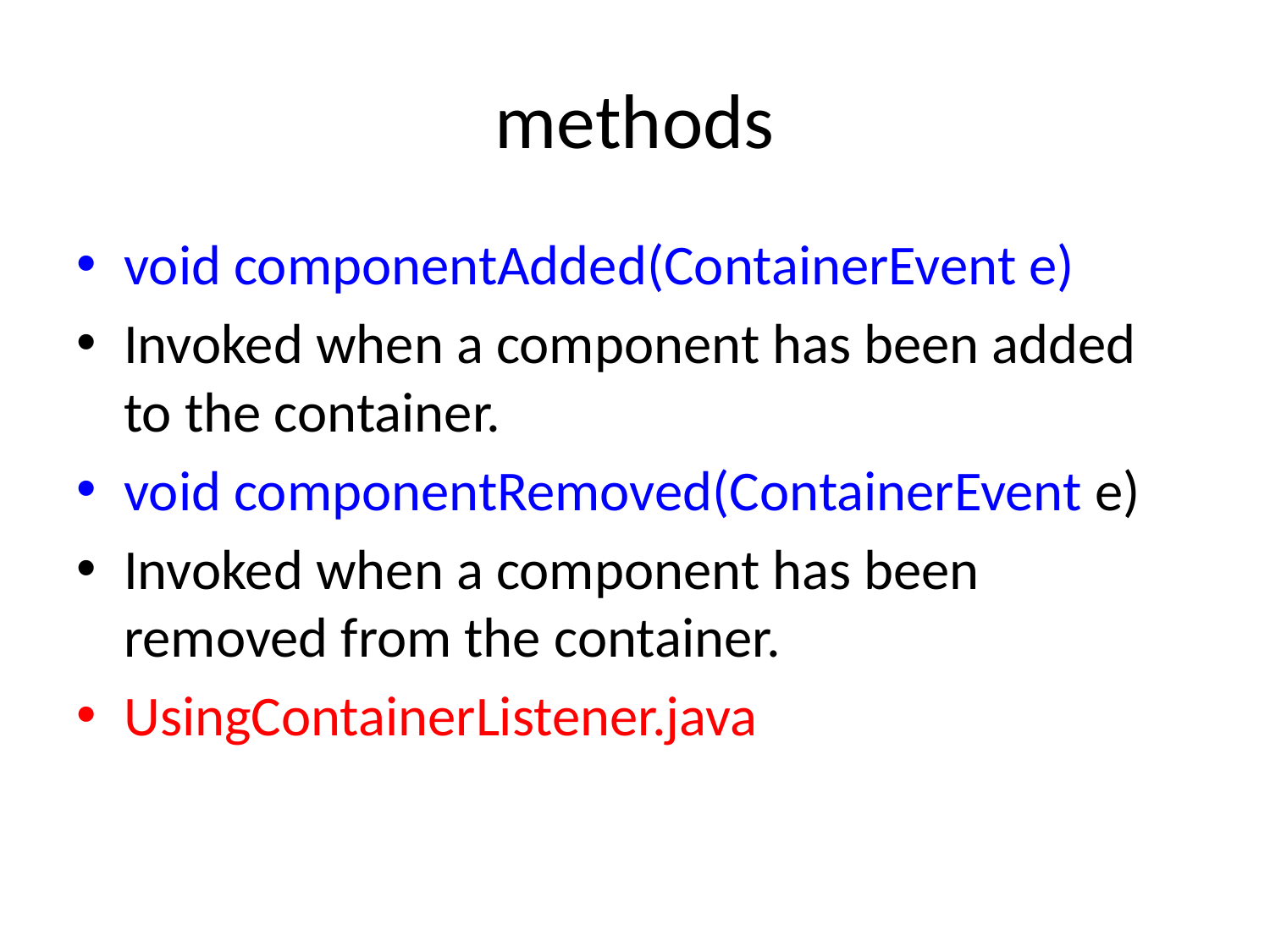

# methods
void componentAdded(ContainerEvent e)
Invoked when a component has been added to the container.
void componentRemoved(ContainerEvent e)
Invoked when a component has been removed from the container.
UsingContainerListener.java